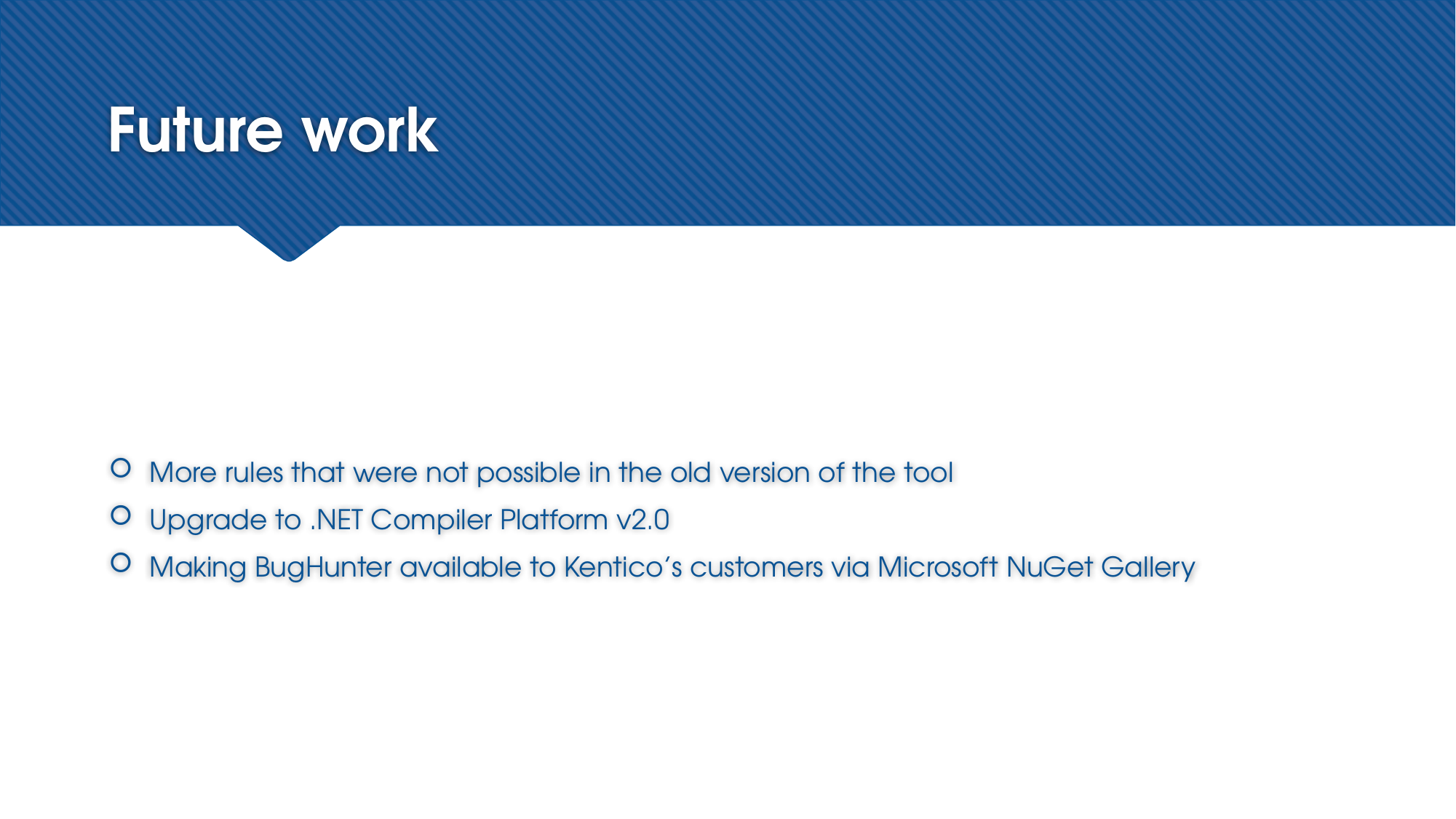

# Future work
More rules that were not possible in the old version of the tool
Upgrade to .NET Compiler Platform v2.0
Making BugHunter available to Kentico’s customers via Microsoft NuGet Gallery